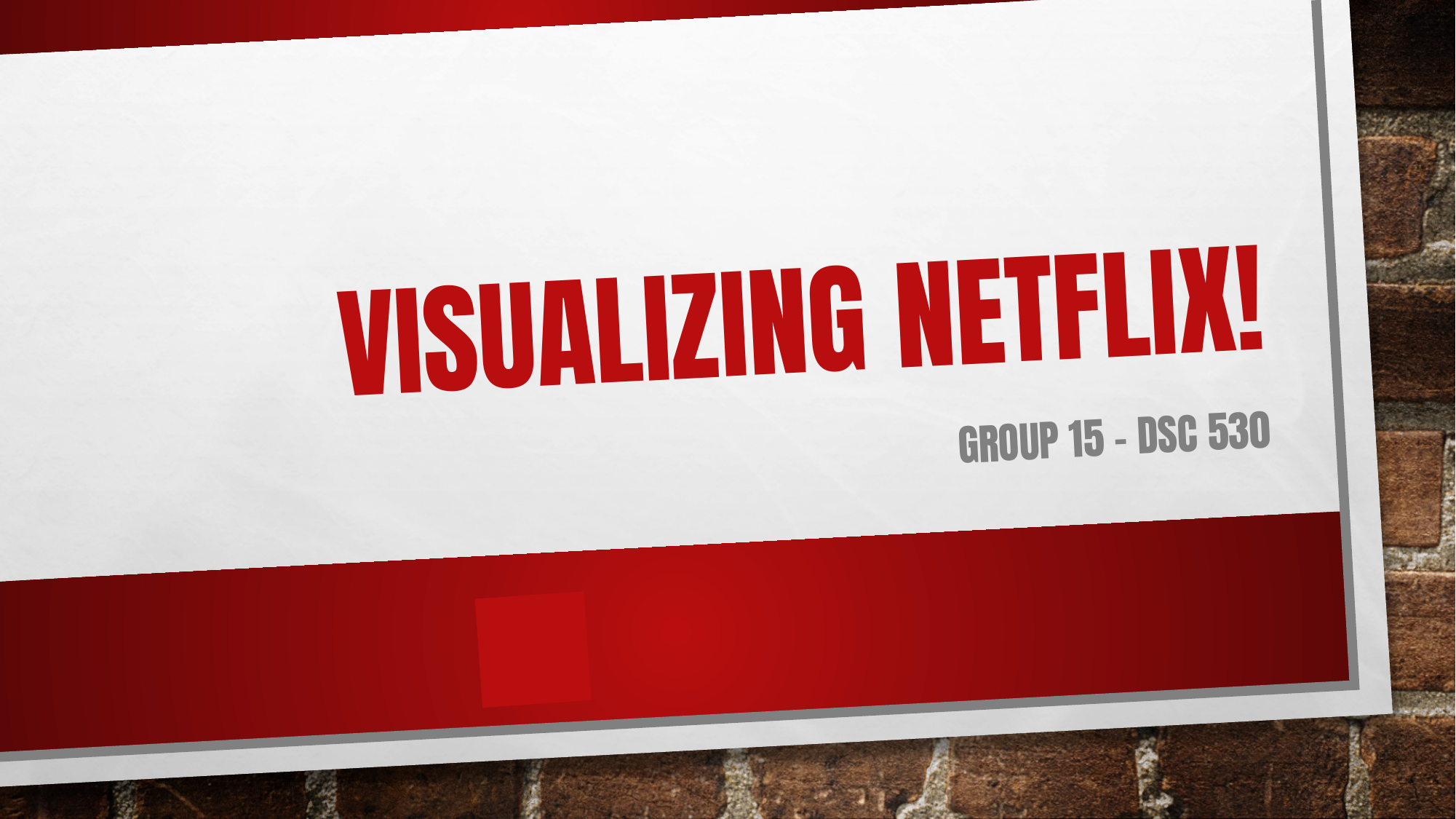

# Visualizing Netflix!
Group 15 – dsc 530